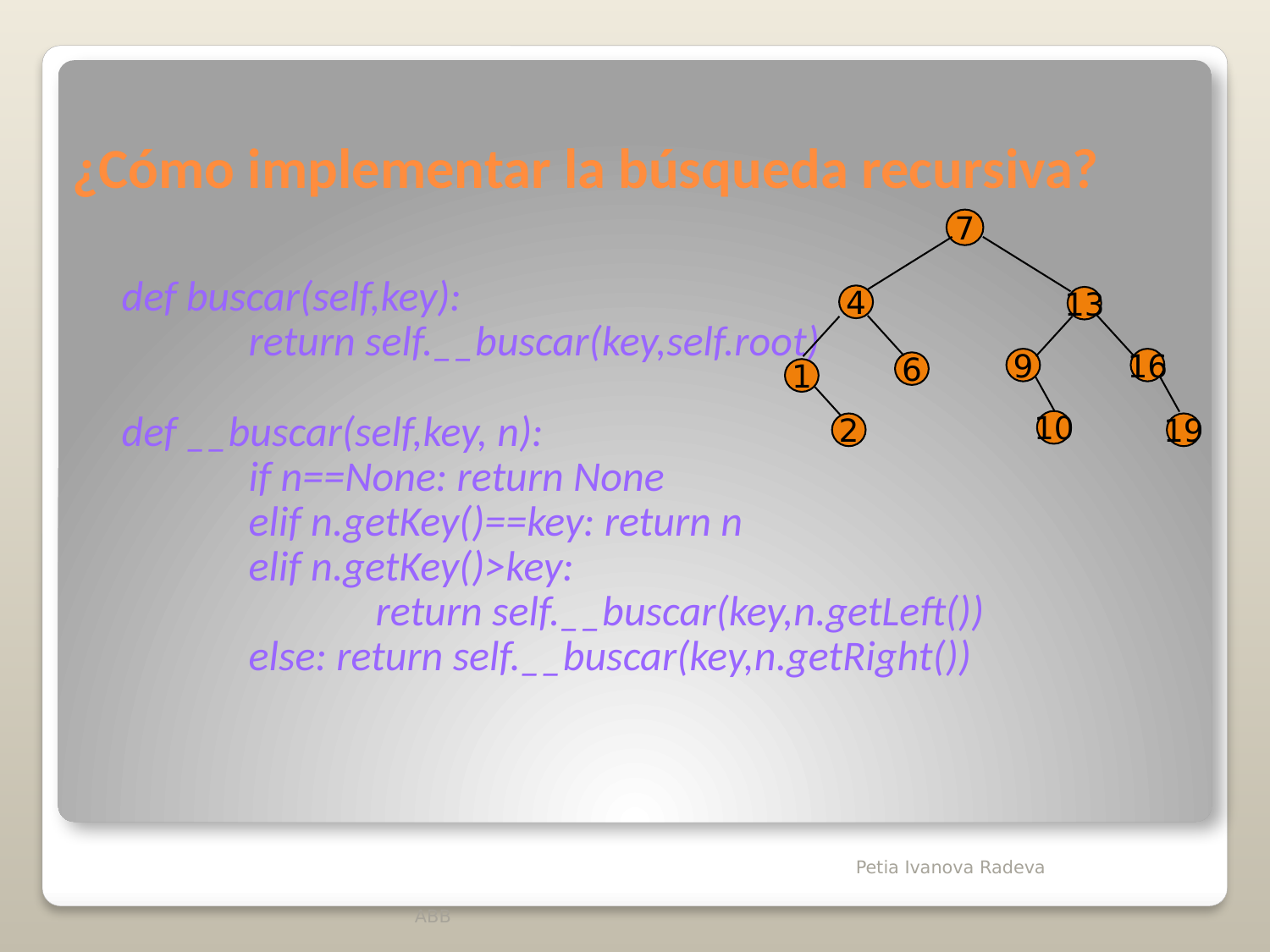

# ¿Cómo implementar la búsqueda recursiva?
7

4
13

9
16
6
1

10
2
19

 	def buscar(self,key):
		return self.__buscar(key,self.root)

	def __buscar(self,key, n):
		if n==None: return None
		elif n.getKey()==key: return n
		elif n.getKey()>key:
			return self.__buscar(key,n.getLeft())
		else: return self.__buscar(key,n.getRight())

ABB